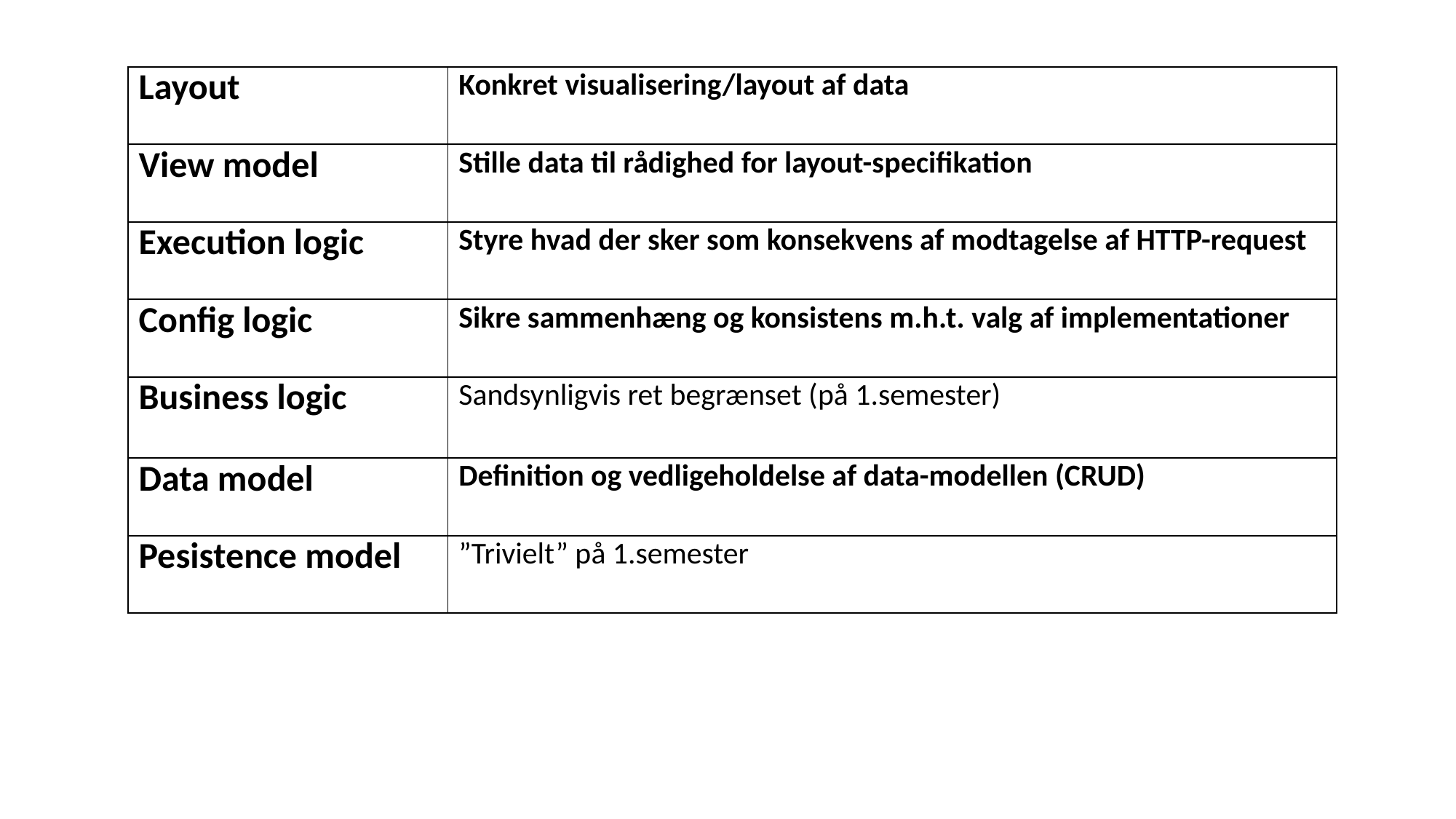

| Layout | Konkret visualisering/layout af data |
| --- | --- |
| View model | Stille data til rådighed for layout-specifikation |
| Execution logic | Styre hvad der sker som konsekvens af modtagelse af HTTP-request |
| Config logic | Sikre sammenhæng og konsistens m.h.t. valg af implementationer |
| Business logic | Sandsynligvis ret begrænset (på 1.semester) |
| Data model | Definition og vedligeholdelse af data-modellen (CRUD) |
| Pesistence model | ”Trivielt” på 1.semester |